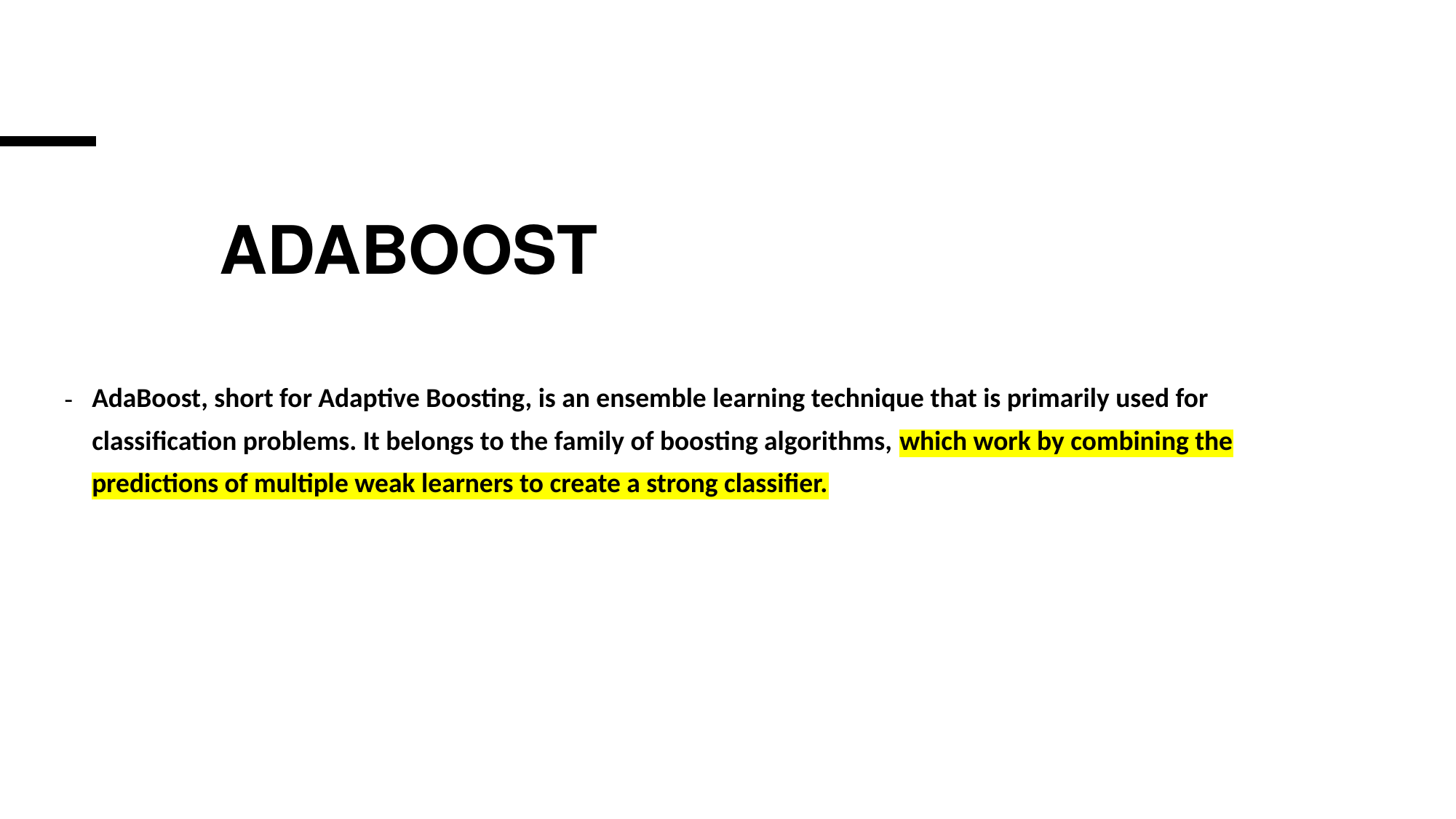

# ADABOOST
AdaBoost, short for Adaptive Boosting, is an ensemble learning technique that is primarily used for classification problems. It belongs to the family of boosting algorithms, which work by combining the predictions of multiple weak learners to create a strong classifier.